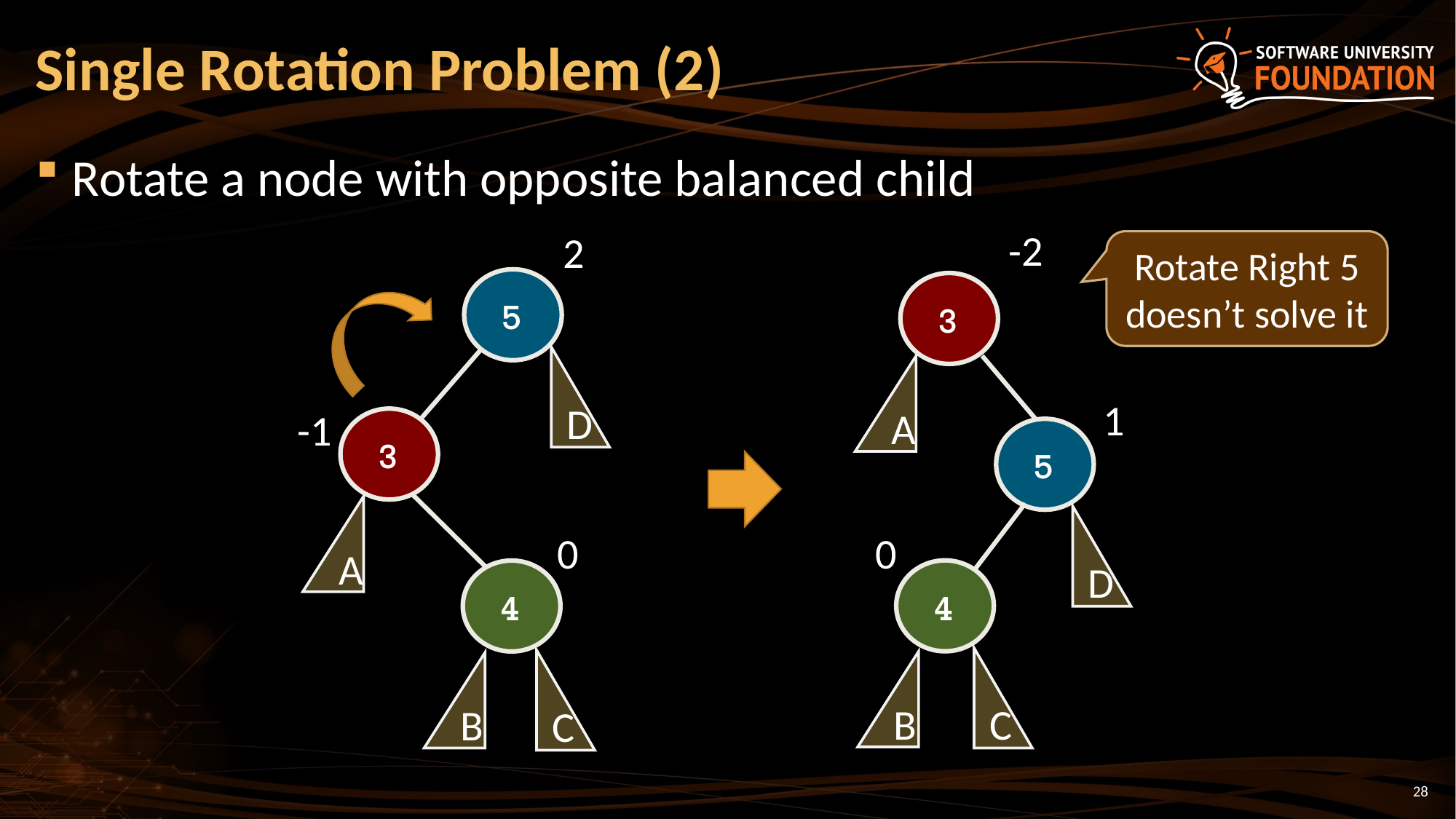

# Single Rotation Problem (2)
Rotate a node with opposite balanced child

-2
2
Rotate Right 5 doesn’t solve it
5
3

D

A

1
-1
3
5

A

D
0
0
4
4
C
C
B
B
28